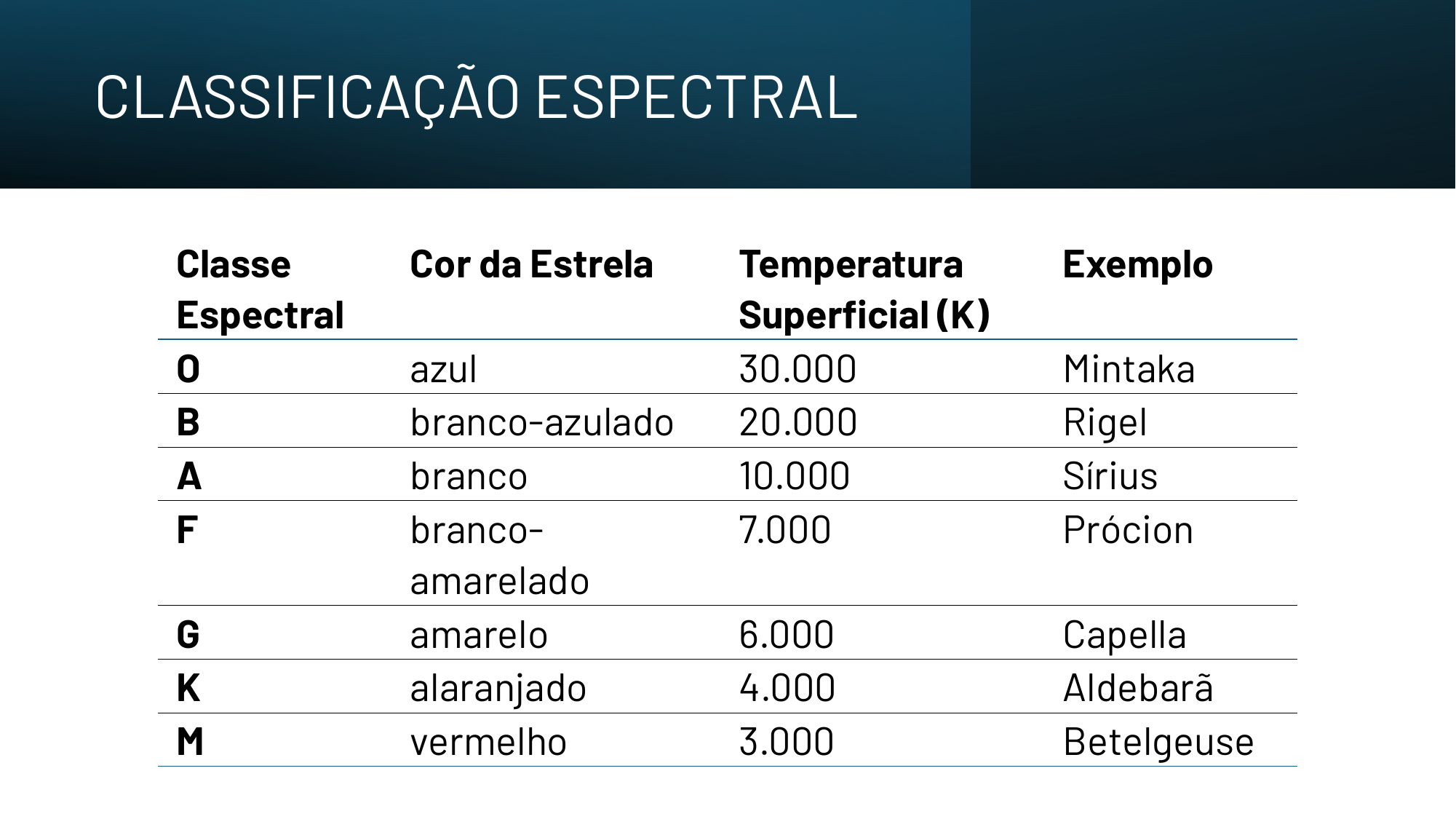

# CLASSIFICAÇÃO ESPECTRAL
| Classe Espectral | Cor da Estrela | Temperatura Superficial (K) | Exemplo |
| --- | --- | --- | --- |
| O | azul | 30.000 | Mintaka |
| B | branco-azulado | 20.000 | Rigel |
| A | branco | 10.000 | Sírius |
| F | branco-amarelado | 7.000 | Prócion |
| G | amarelo | 6.000 | Capella |
| K | alaranjado | 4.000 | Aldebarã |
| M | vermelho | 3.000 | Betelgeuse |